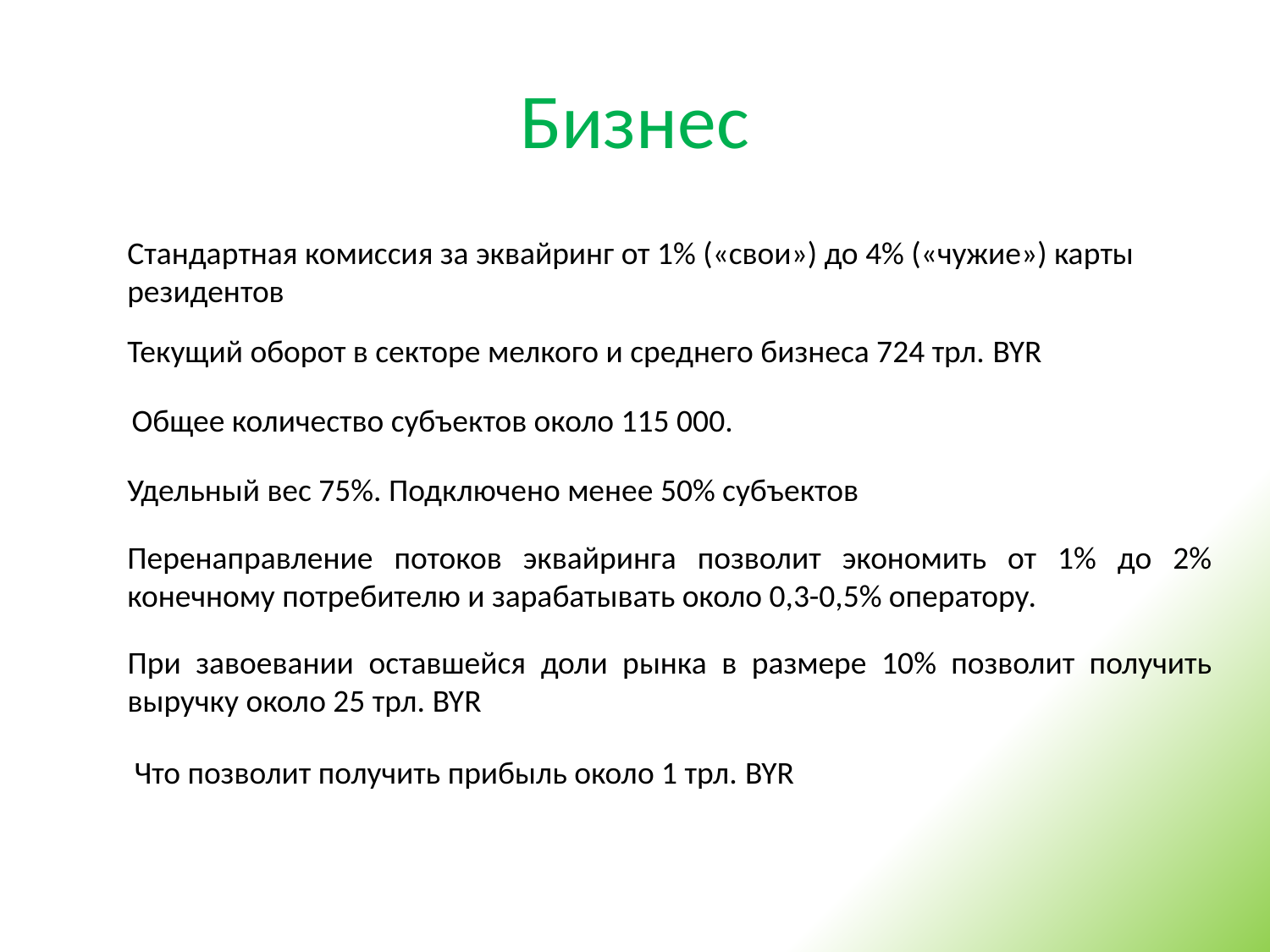

# Бизнес
Стандартная комиссия за эквайринг от 1% («свои») до 4% («чужие») карты
резидентов
Текущий оборот в секторе мелкого и среднего бизнеса 724 трл. BYR
Общее количество субъектов около 115 000.
Удельный вес 75%. Подключено менее 50% субъектов
Перенаправление потоков эквайринга позволит экономить от 1% до 2%
конечному потребителю и зарабатывать около 0,3-0,5% оператору.
При завоевании оставшейся доли рынка в размере 10% позволит получить выручку около 25 трл. BYR
Что позволит получить прибыль около 1 трл. BYR